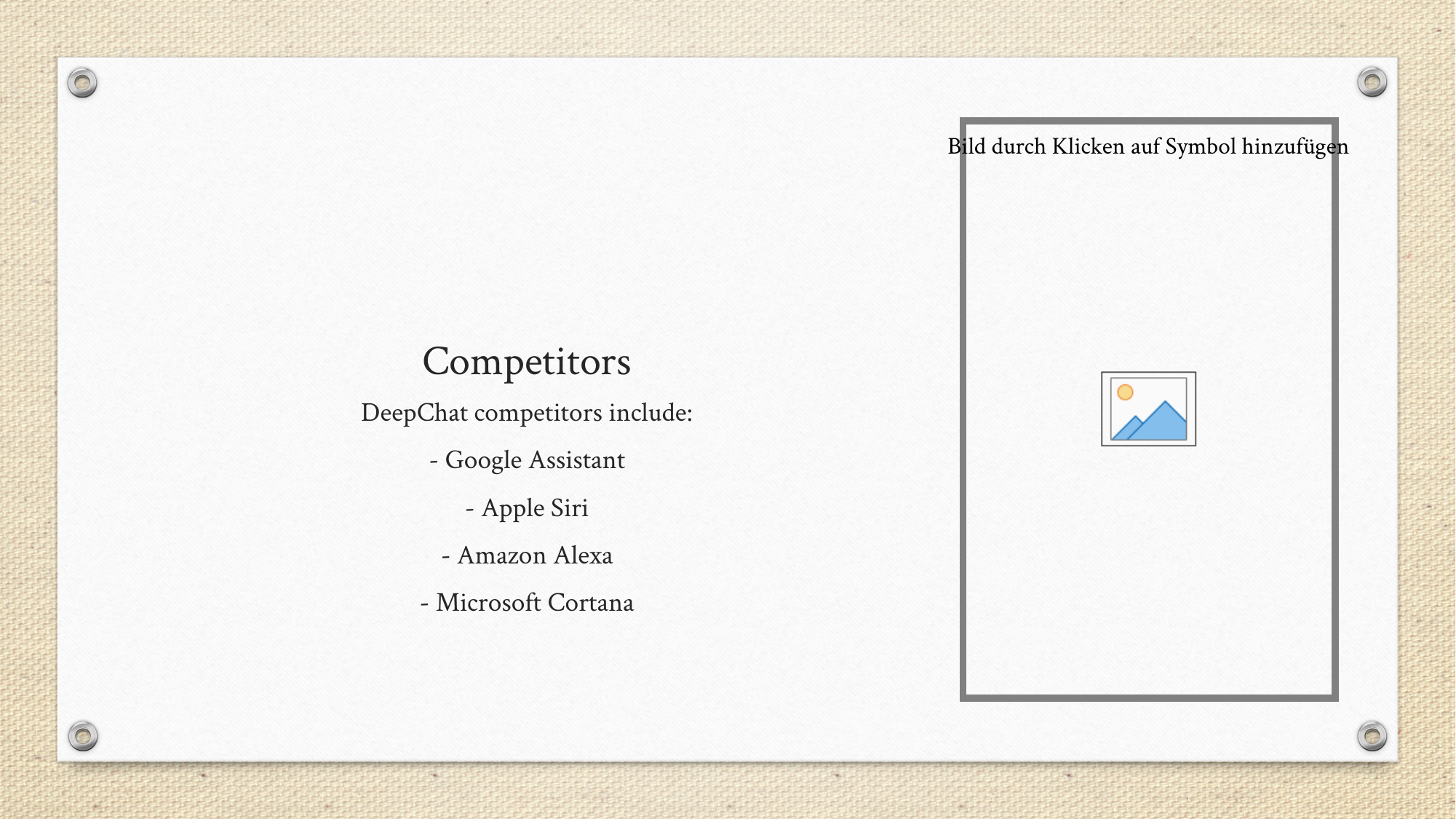

# Competitors
DeepChat competitors include:
- Google Assistant
- Apple Siri
- Amazon Alexa
- Microsoft Cortana